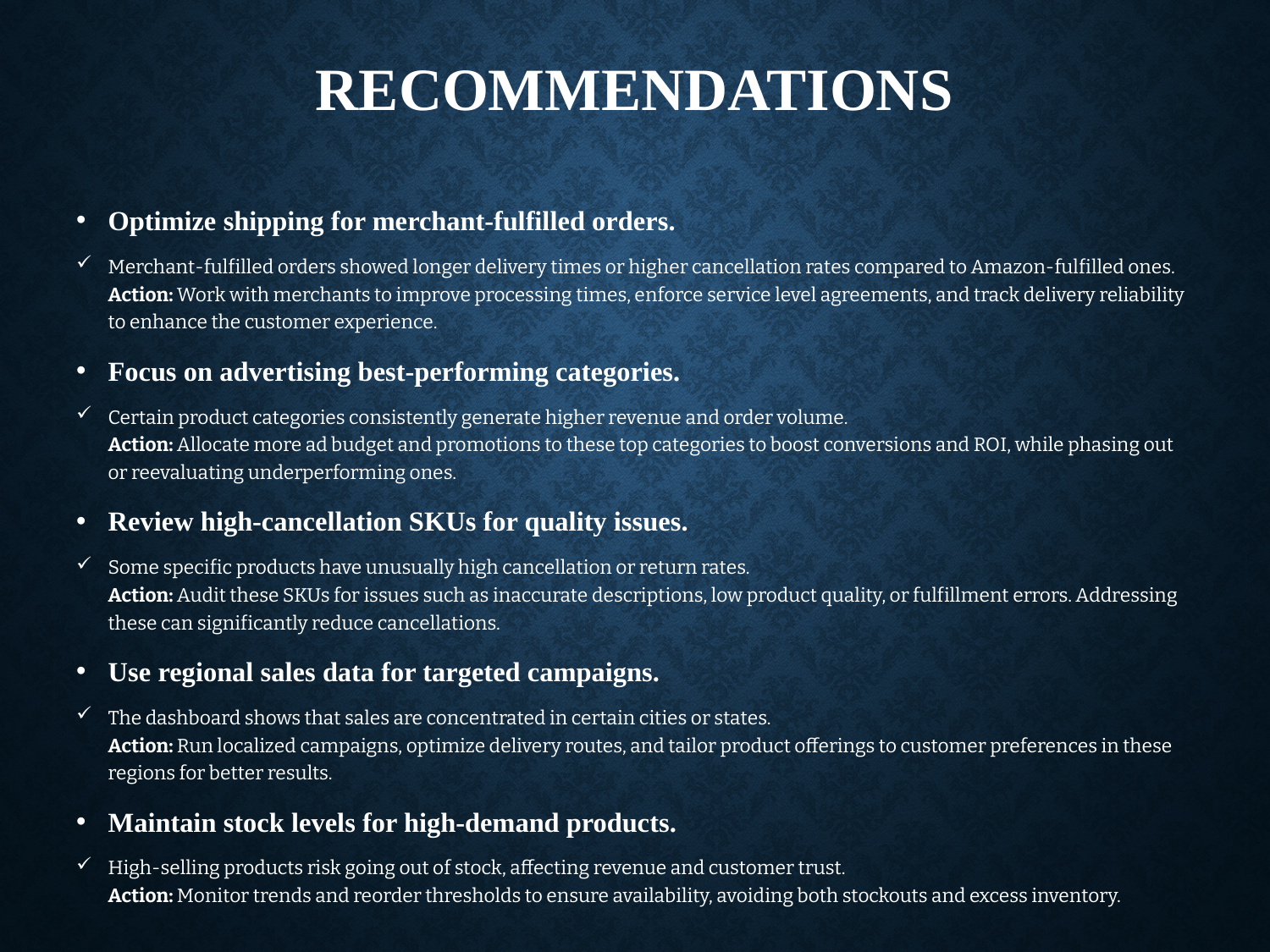

# Recommendations

Optimize shipping for merchant-fulfilled orders.
Merchant-fulfilled orders showed longer delivery times or higher cancellation rates compared to Amazon-fulfilled ones.
Action: Work with merchants to improve processing times, enforce service level agreements, and track delivery reliability to enhance the customer experience.
Focus on advertising best-performing categories.
Certain product categories consistently generate higher revenue and order volume.
Action: Allocate more ad budget and promotions to these top categories to boost conversions and ROI, while phasing out or reevaluating underperforming ones.
Review high-cancellation SKUs for quality issues.
Some specific products have unusually high cancellation or return rates.
Action: Audit these SKUs for issues such as inaccurate descriptions, low product quality, or fulfillment errors. Addressing these can significantly reduce cancellations.
Use regional sales data for targeted campaigns.
The dashboard shows that sales are concentrated in certain cities or states.
Action: Run localized campaigns, optimize delivery routes, and tailor product offerings to customer preferences in these regions for better results.
Maintain stock levels for high-demand products.
High-selling products risk going out of stock, affecting revenue and customer trust.
Action: Monitor trends and reorder thresholds to ensure availability, avoiding both stockouts and excess inventory.